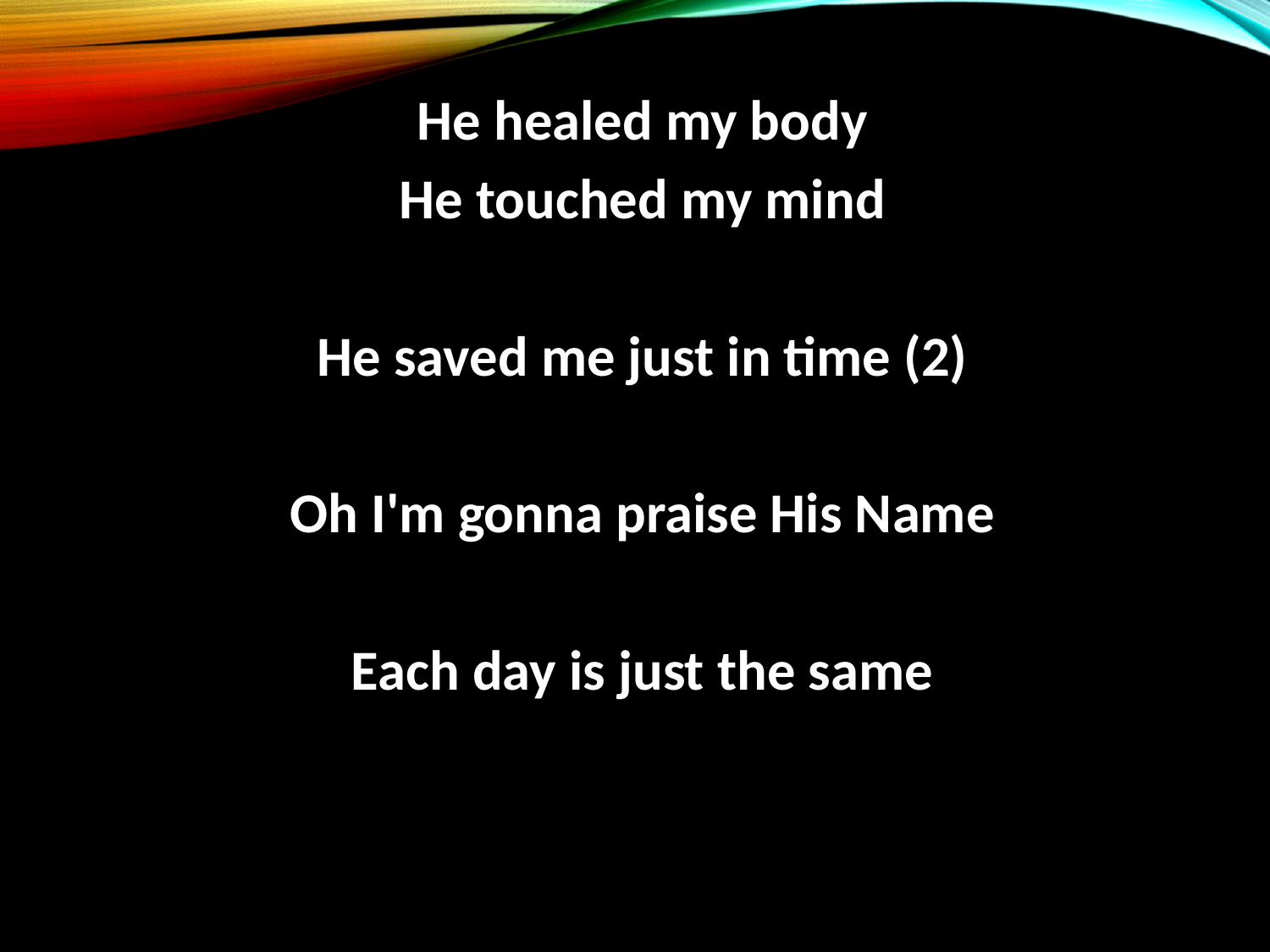

He healed my body
He touched my mind

He saved me just in time (2)

Oh I'm gonna praise His Name

Each day is just the same